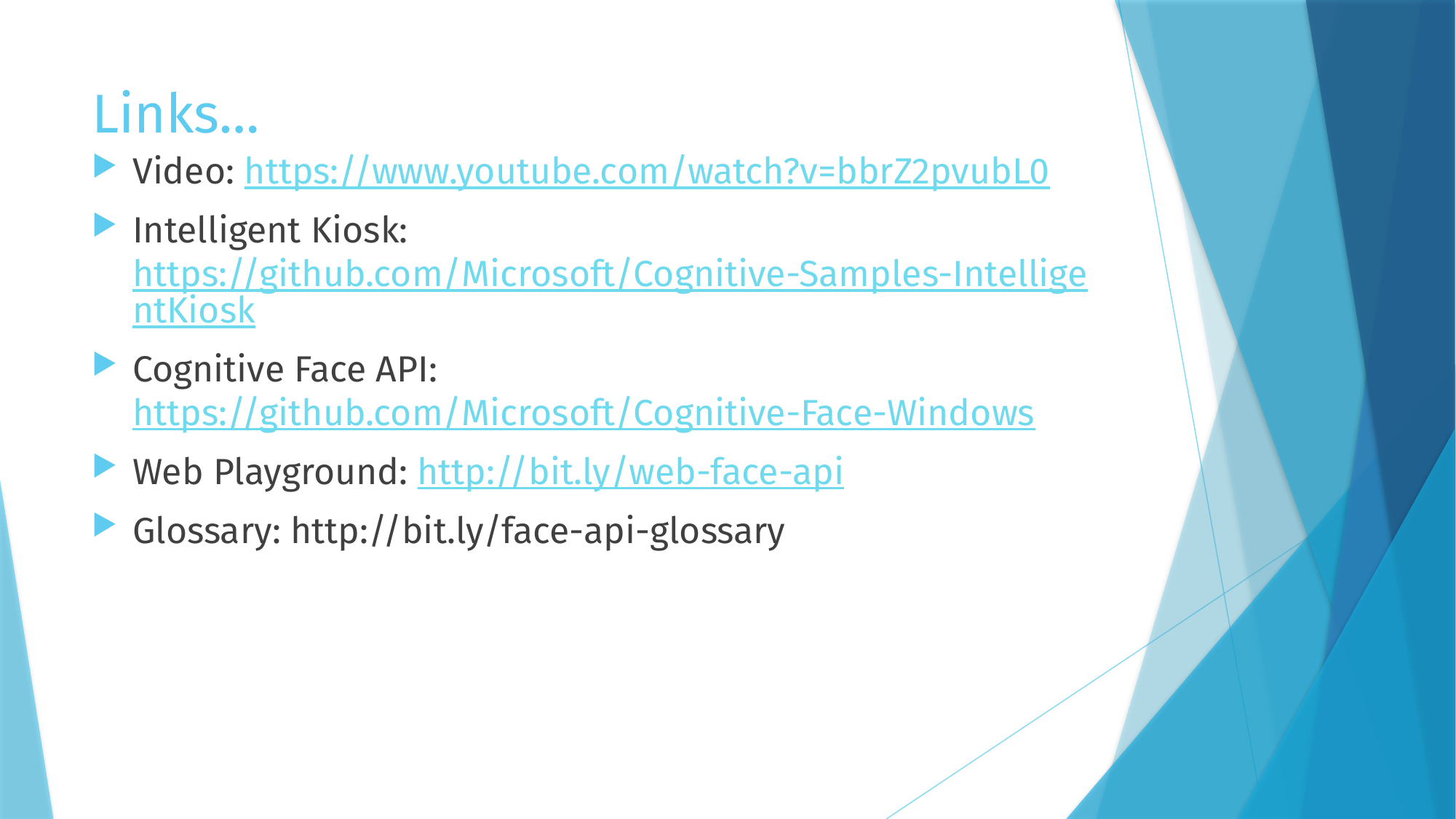

# Links…
Video: https://www.youtube.com/watch?v=bbrZ2pvubL0
Intelligent Kiosk: https://github.com/Microsoft/Cognitive-Samples-IntelligentKiosk
Cognitive Face API: https://github.com/Microsoft/Cognitive-Face-Windows
Web Playground: http://bit.ly/web-face-api
Glossary: http://bit.ly/face-api-glossary